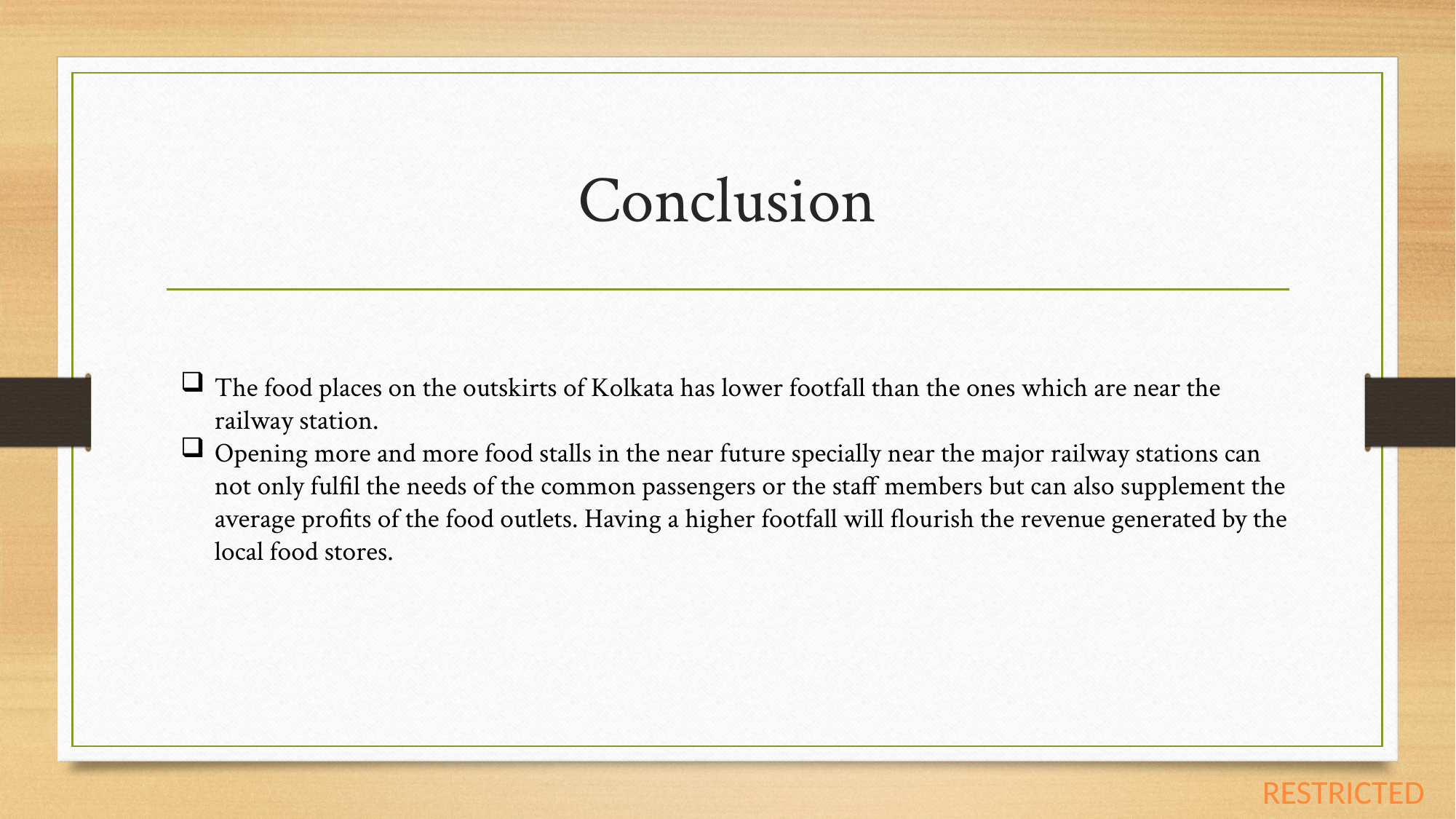

# Conclusion
The food places on the outskirts of Kolkata has lower footfall than the ones which are near the railway station.
Opening more and more food stalls in the near future specially near the major railway stations can not only fulfil the needs of the common passengers or the staff members but can also supplement the average profits of the food outlets. Having a higher footfall will flourish the revenue generated by the local food stores.